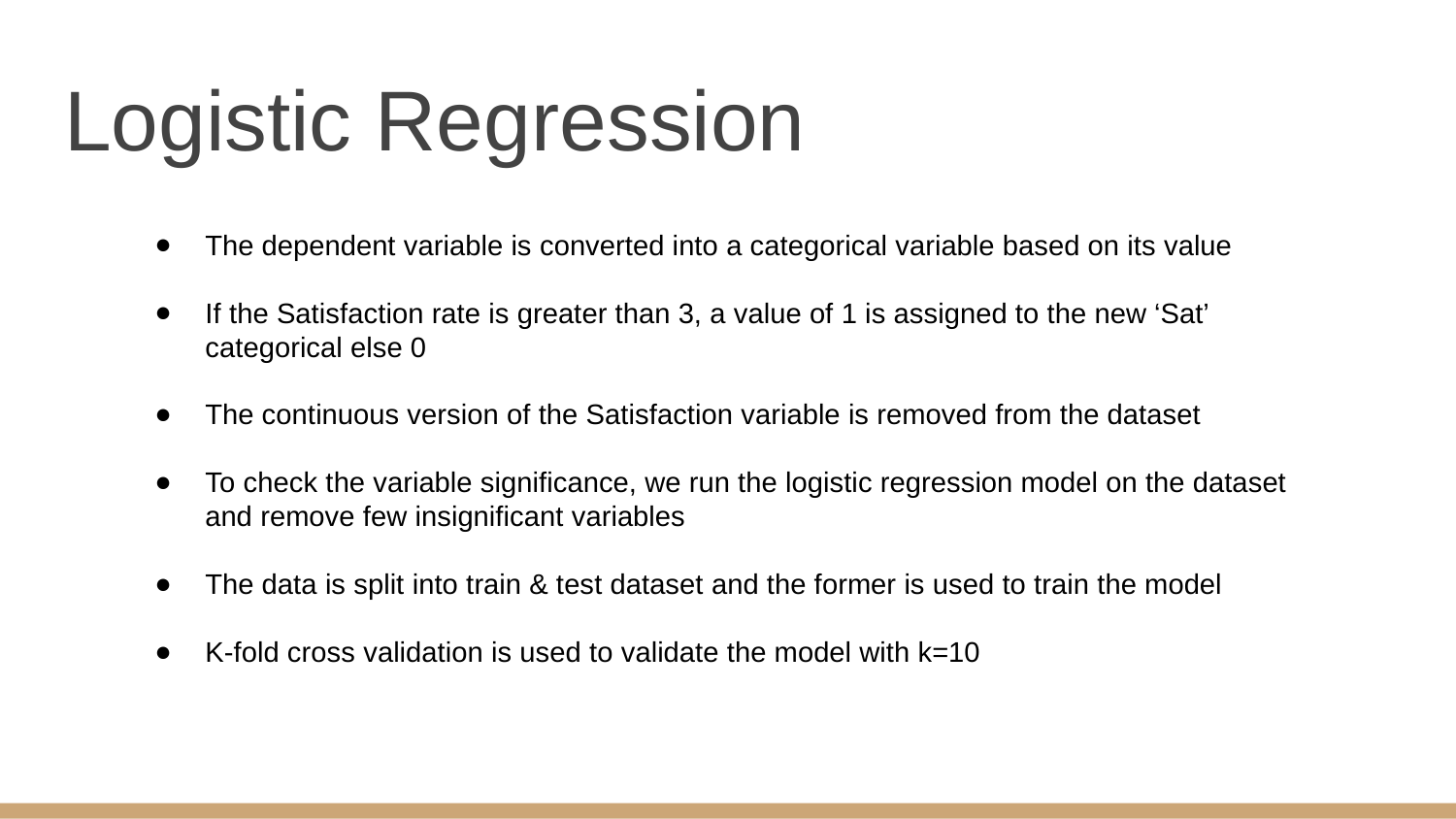

# Logistic Regression
The dependent variable is converted into a categorical variable based on its value

If the Satisfaction rate is greater than 3, a value of 1 is assigned to the new ‘Sat’ categorical else 0

The continuous version of the Satisfaction variable is removed from the dataset

To check the variable significance, we run the logistic regression model on the dataset and remove few insignificant variables

The data is split into train & test dataset and the former is used to train the model

K-fold cross validation is used to validate the model with k=10